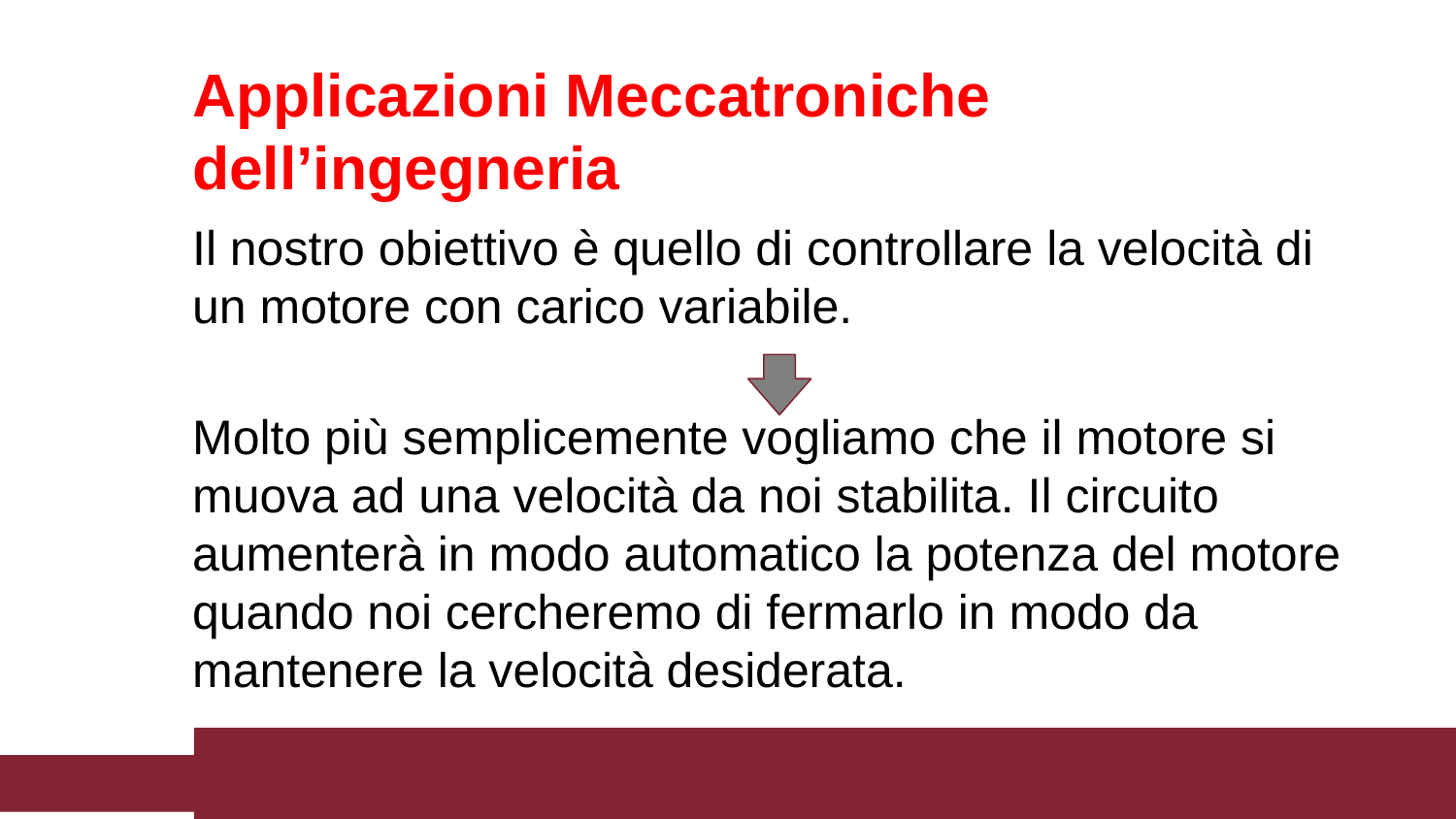

# Applicazioni Meccatroniche dell’ingegneria
Il nostro obiettivo è quello di controllare la velocità di un motore con carico variabile.

Molto più semplicemente vogliamo che il motore si muova ad una velocità da noi stabilita. Il circuito aumenterà in modo automatico la potenza del motore quando noi cercheremo di fermarlo in modo da mantenere la velocità desiderata.